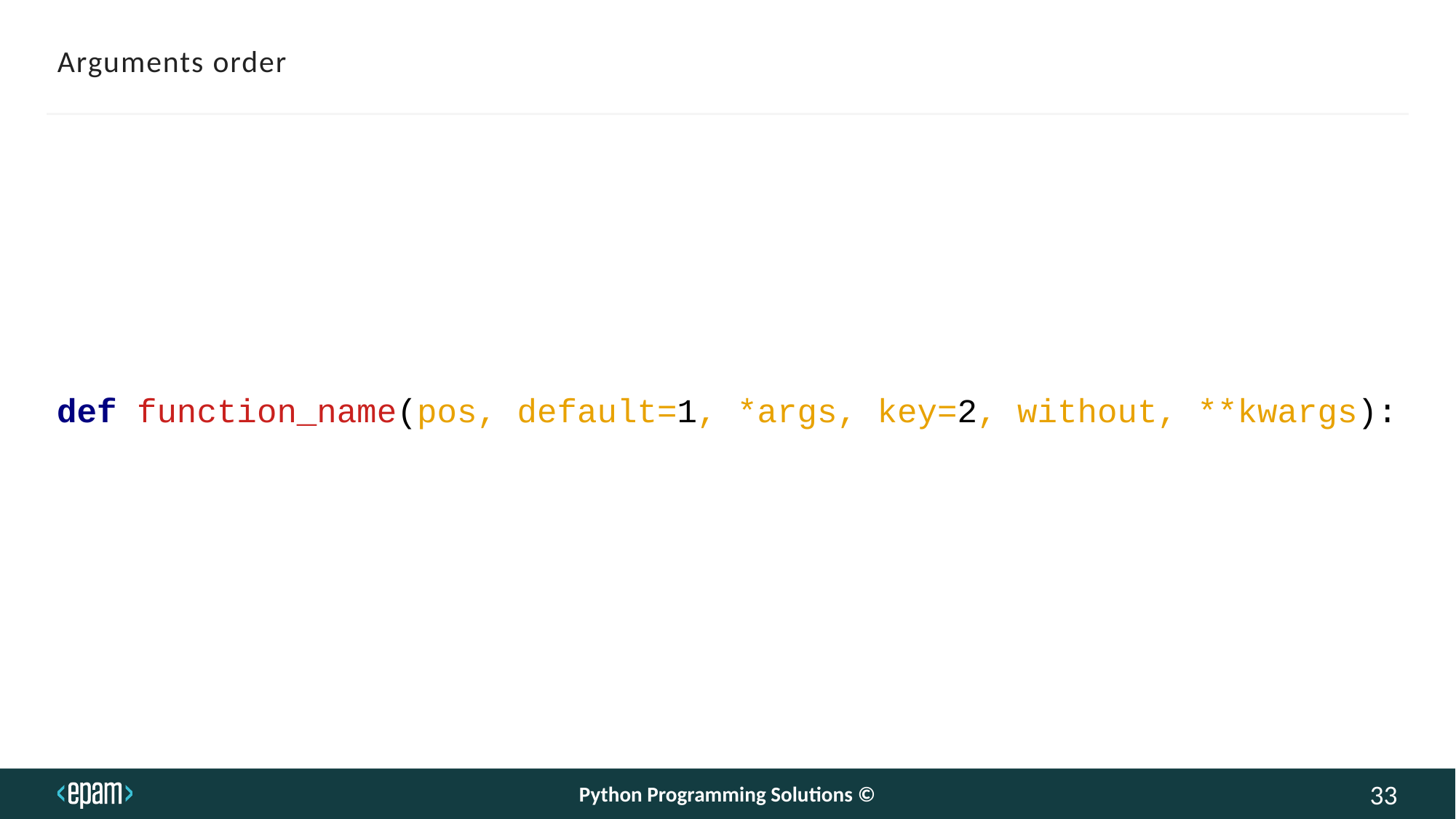

Arguments order
def function_name(pos, default=1, *args, key=2, without, **kwargs):
Python Programming Solutions ©
33